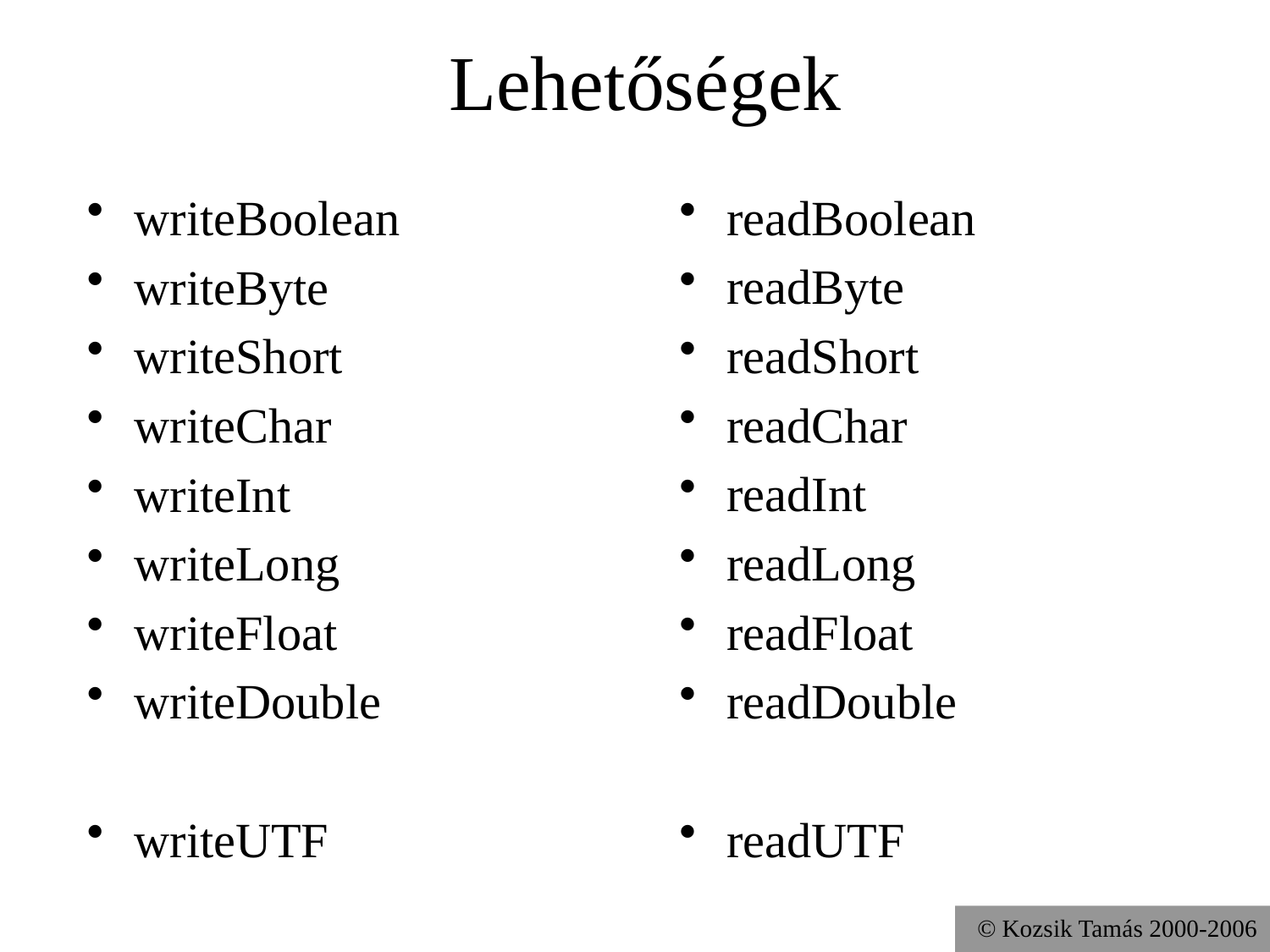

# Lehetőségek
writeBoolean
writeByte
writeShort
writeChar
writeInt
writeLong
writeFloat
writeDouble

writeUTF
readBoolean
readByte
readShort
readChar
readInt
readLong
readFloat
readDouble

readUTF
© Kozsik Tamás 2000-2006